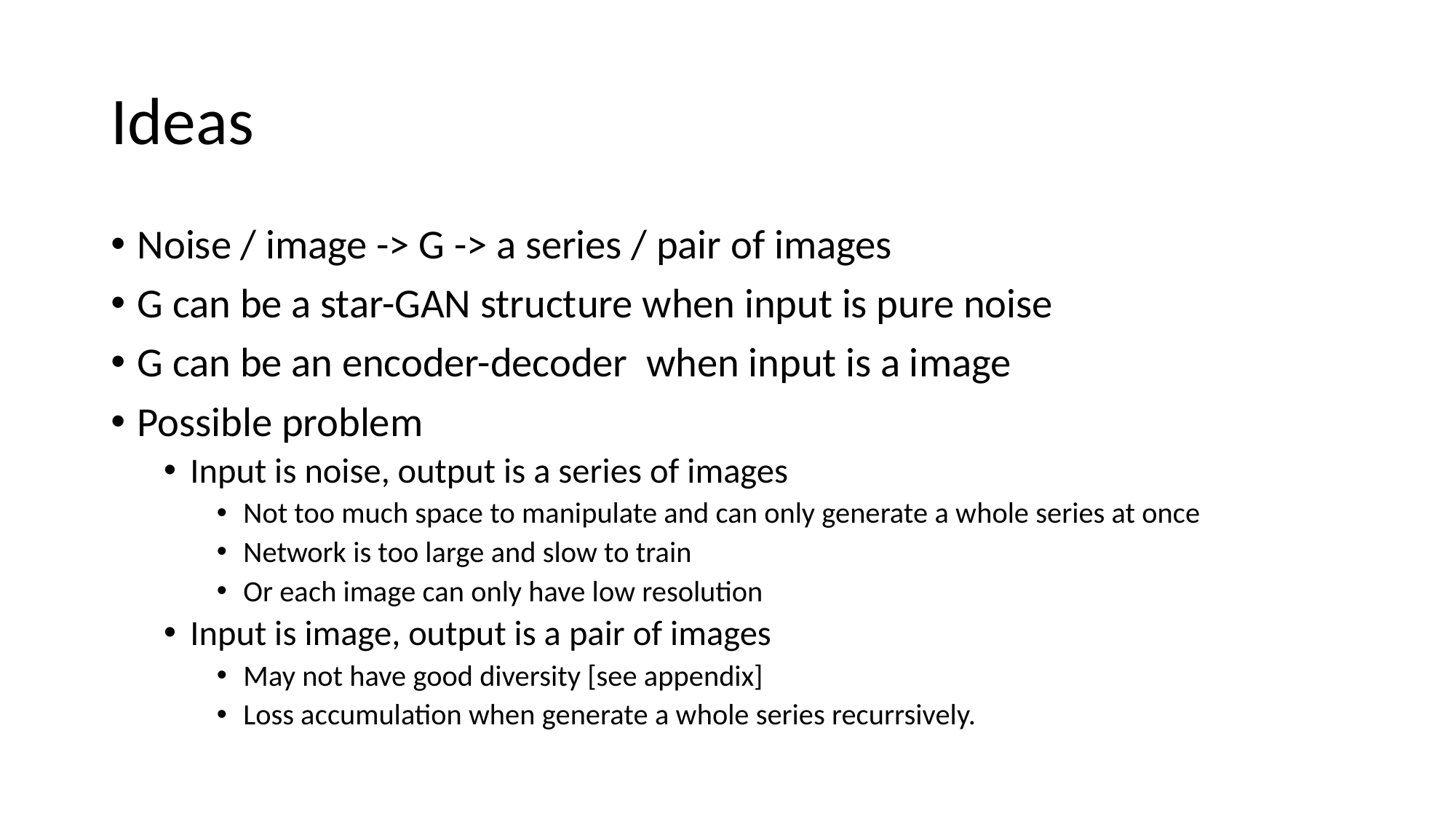

# Ideas
Noise / image -> G -> a series / pair of images
G can be a star-GAN structure when input is pure noise
G can be an encoder-decoder  when input is a image
Possible problem
Input is noise, output is a series of images
Not too much space to manipulate and can only generate a whole series at once
Network is too large and slow to train
Or each image can only have low resolution
Input is image, output is a pair of images
May not have good diversity [see appendix]
Loss accumulation when generate a whole series recurrsively.